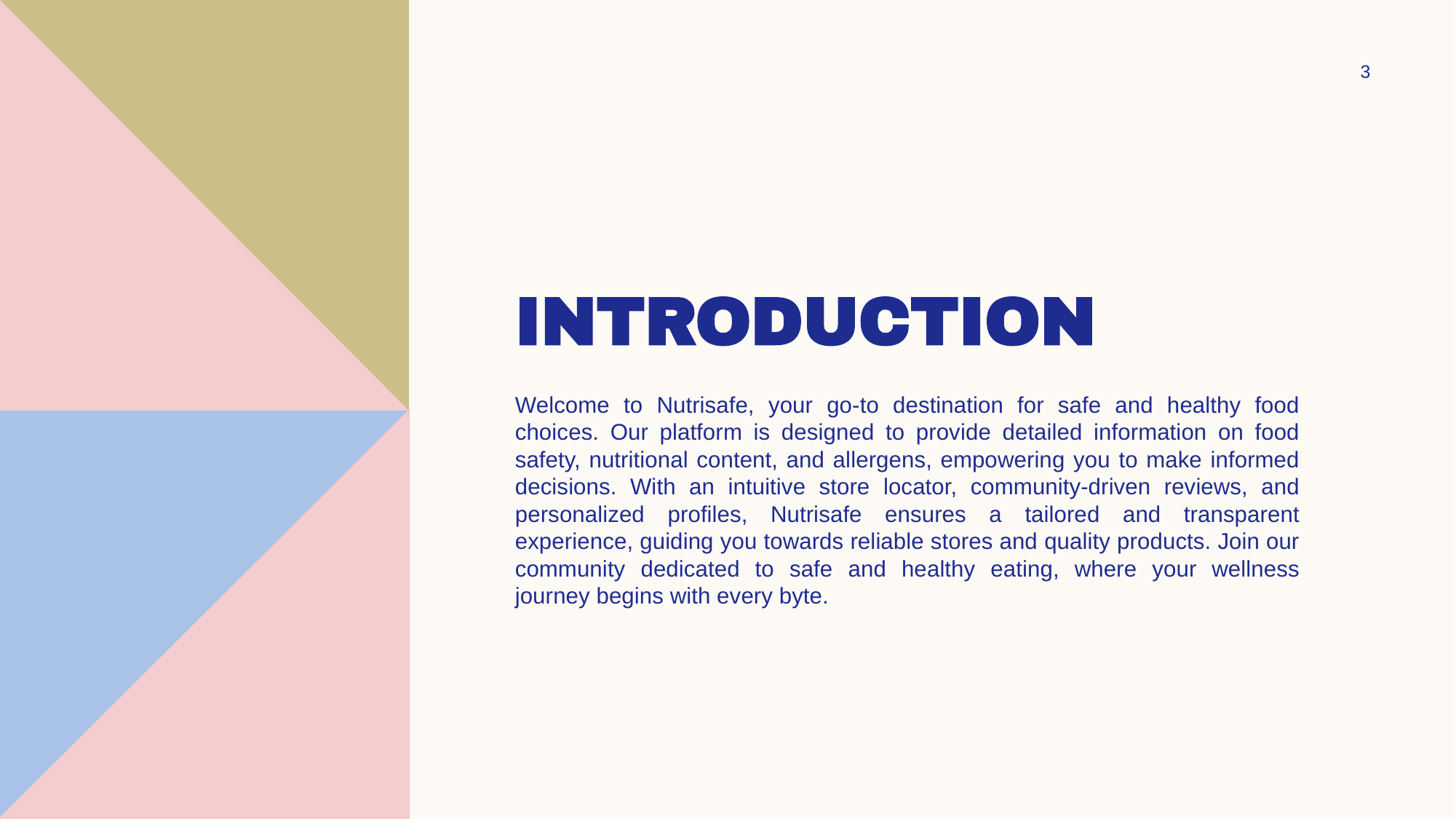

3
# Introduction
Welcome to Nutrisafe, your go-to destination for safe and healthy food choices. Our platform is designed to provide detailed information on food safety, nutritional content, and allergens, empowering you to make informed decisions. With an intuitive store locator, community-driven reviews, and personalized profiles, Nutrisafe ensures a tailored and transparent experience, guiding you towards reliable stores and quality products. Join our community dedicated to safe and healthy eating, where your wellness journey begins with every byte.